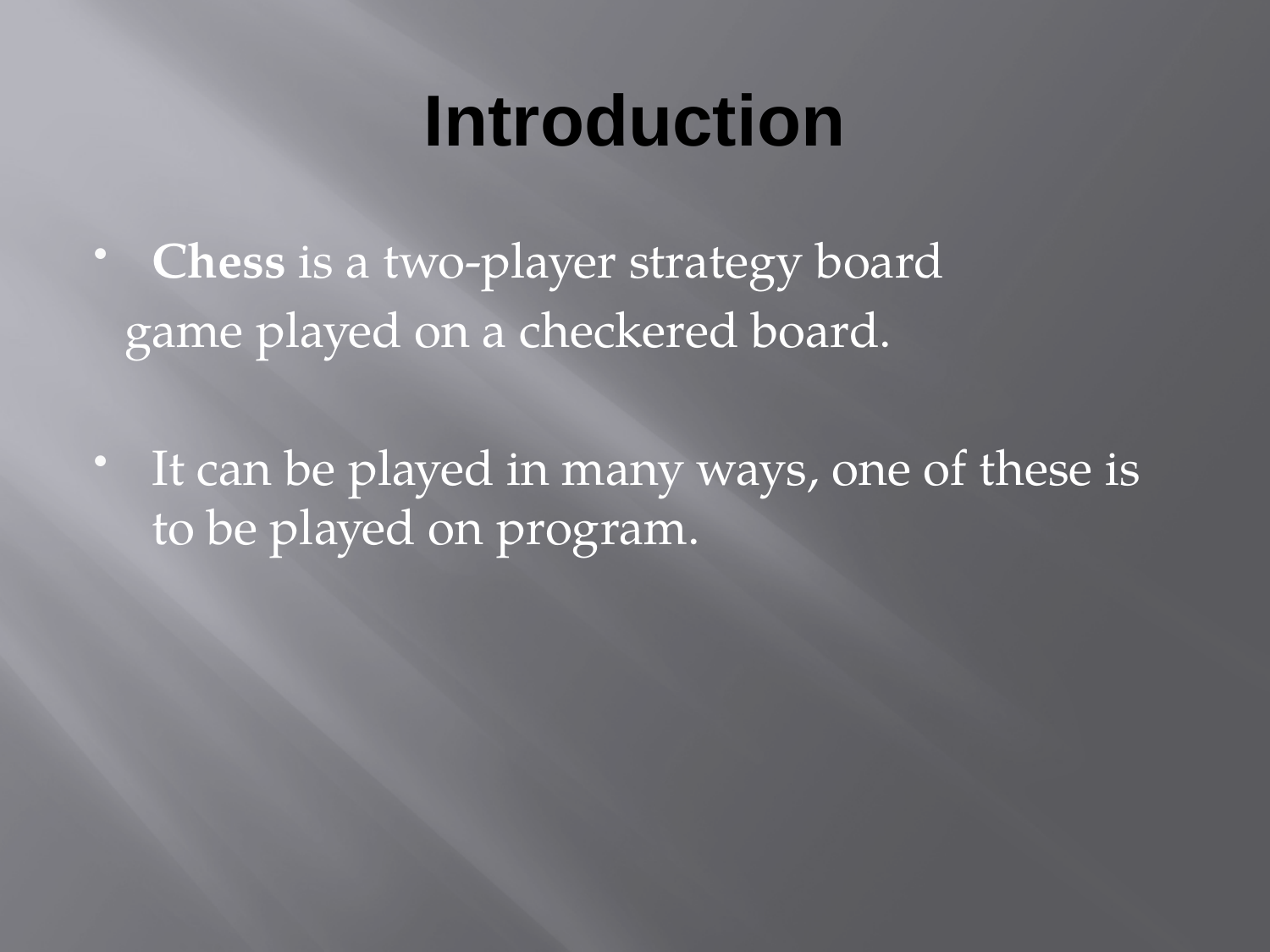

# Introduction
Chess is a two-player strategy board
    game played on a checkered board.

It can be played in many ways, one of these is to be played on program.